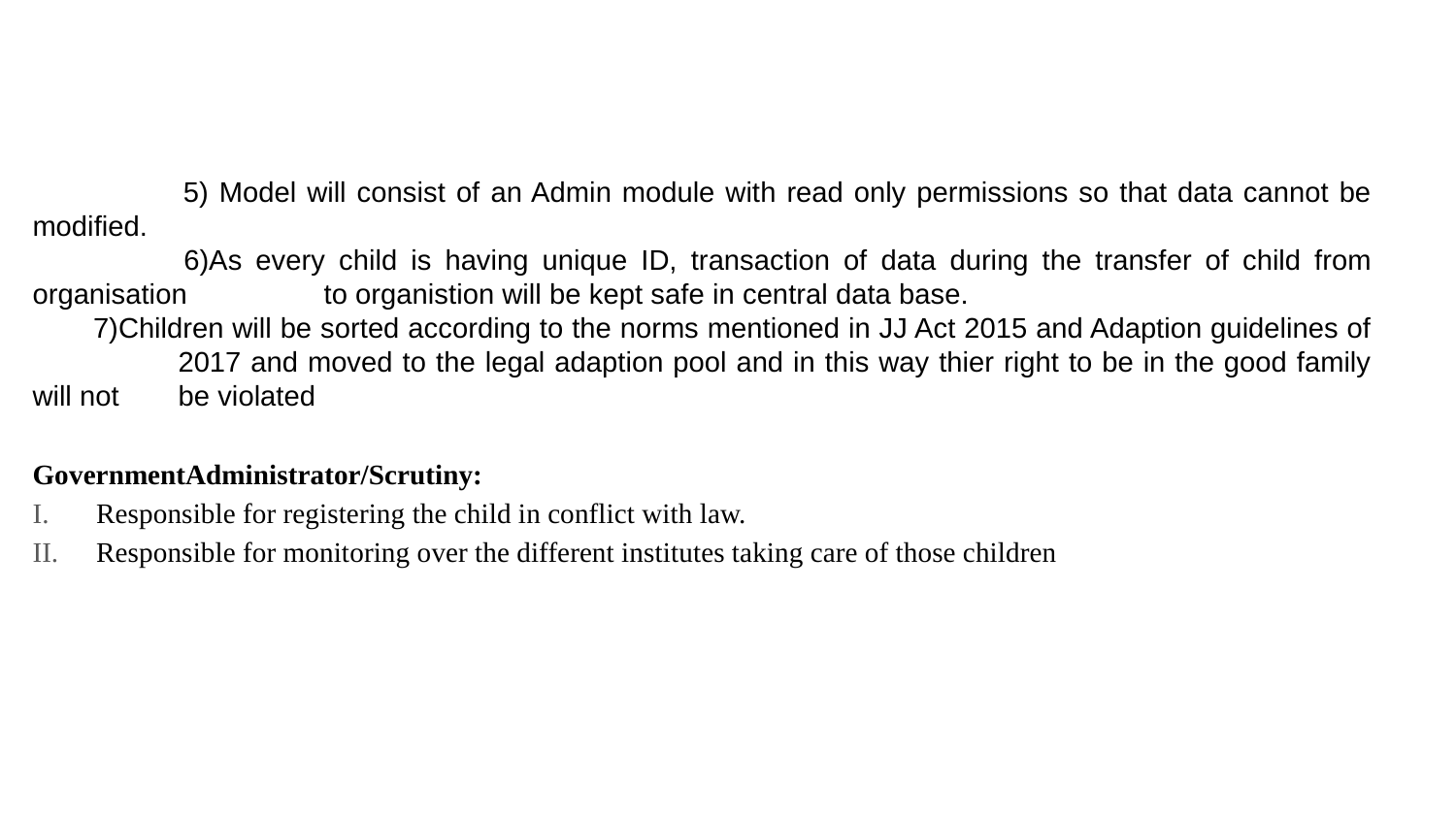

5) Model will consist of an Admin module with read only permissions so that data cannot be modified.
 	6)As every child is having unique ID, transaction of data during the transfer of child from organisation 	to organistion will be kept safe in central data base.
       7)Children will be sorted according to the norms mentioned in JJ Act 2015 and Adaption guidelines of 	2017 and moved to the legal adaption pool and in this way thier right to be in the good family will not 	be violated

GovernmentAdministrator/Scrutiny:
Responsible for registering the child in conflict with law.
Responsible for monitoring over the different institutes taking care of those children